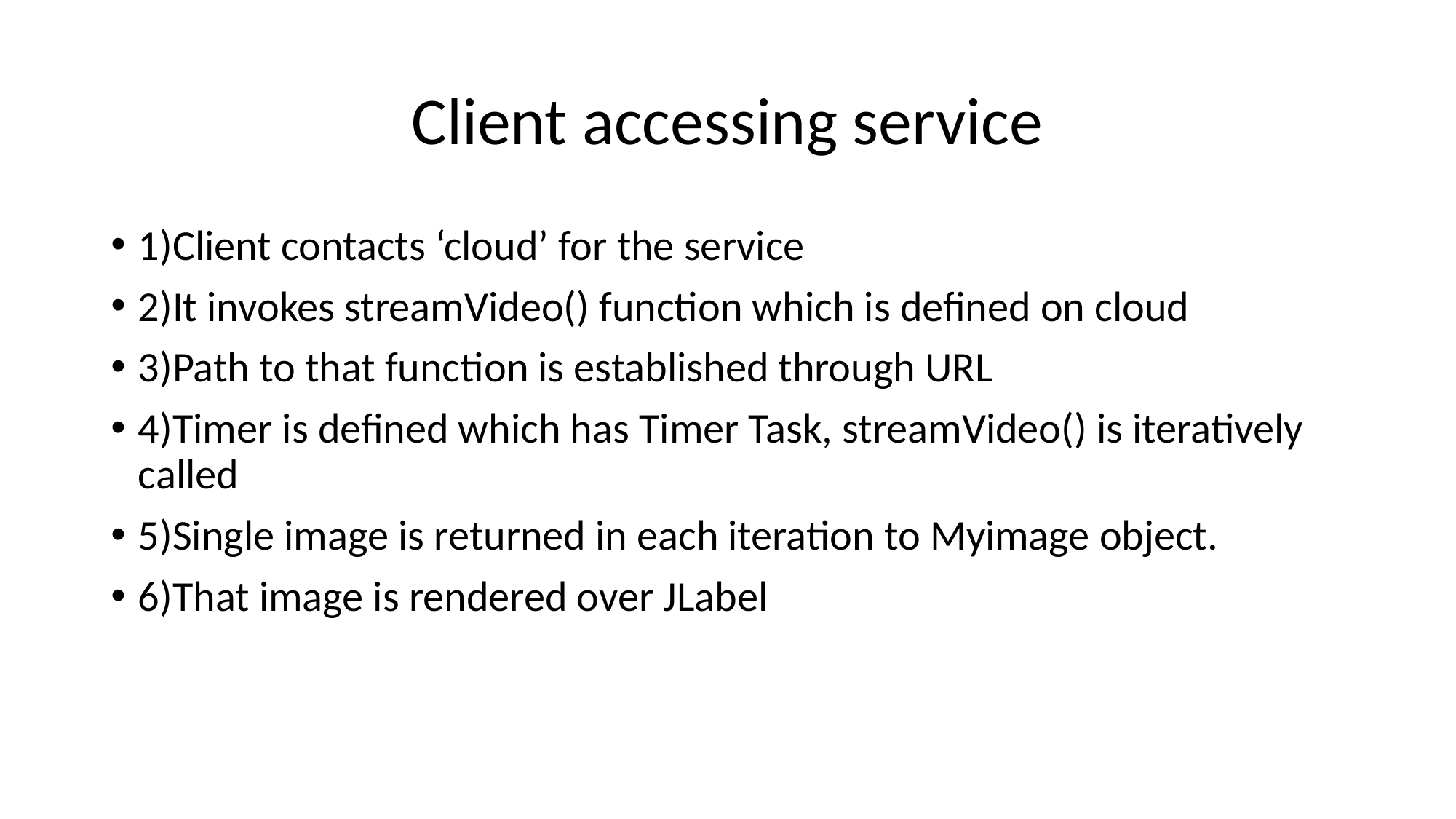

# Client accessing service
1)Client contacts ‘cloud’ for the service
2)It invokes streamVideo() function which is defined on cloud
3)Path to that function is established through URL
4)Timer is defined which has Timer Task, streamVideo() is iteratively called
5)Single image is returned in each iteration to Myimage object.
6)That image is rendered over JLabel